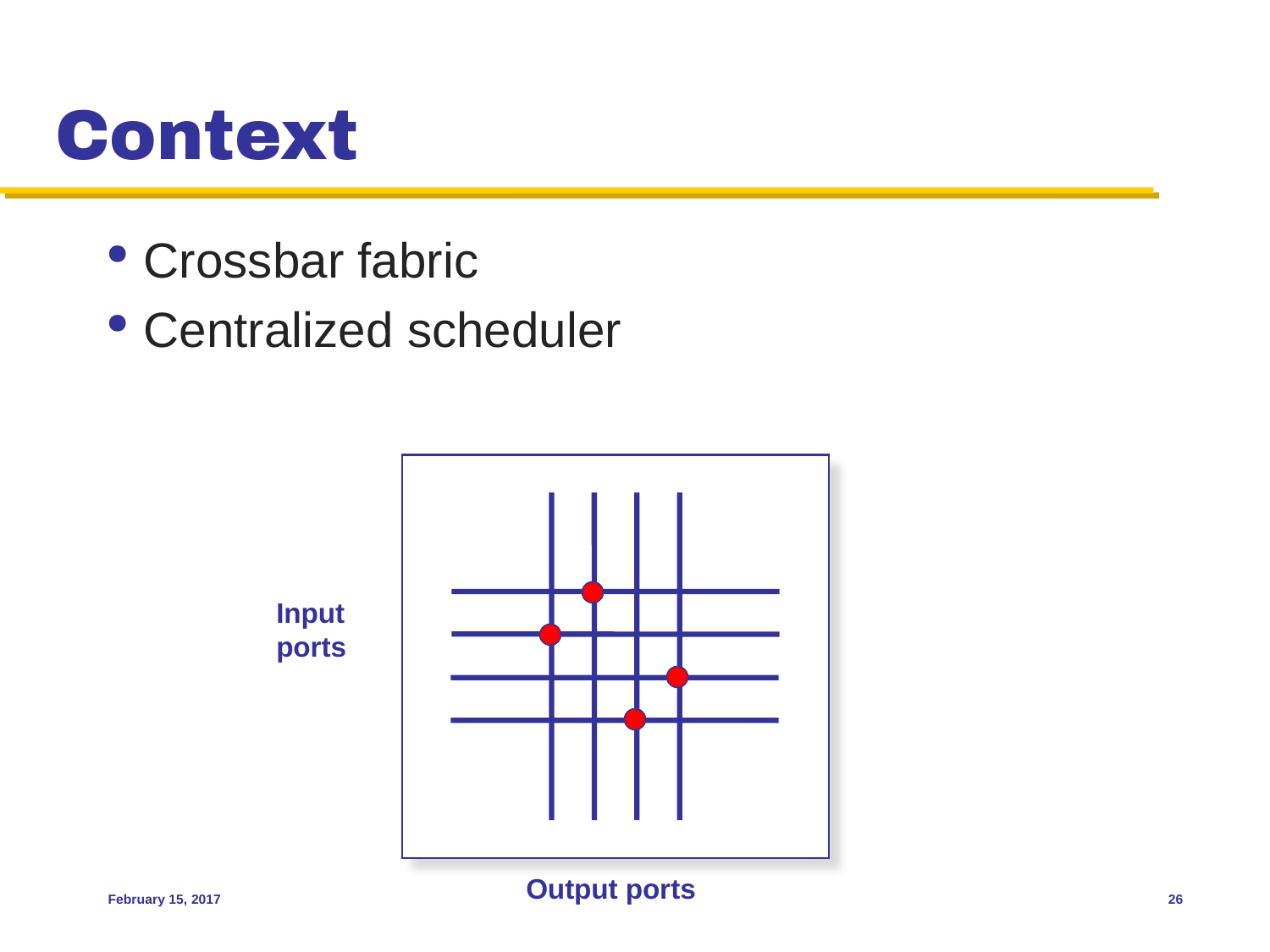

# Context
Crossbar fabric
Centralized scheduler

Input
ports
Output ports
February 15, 2017
26